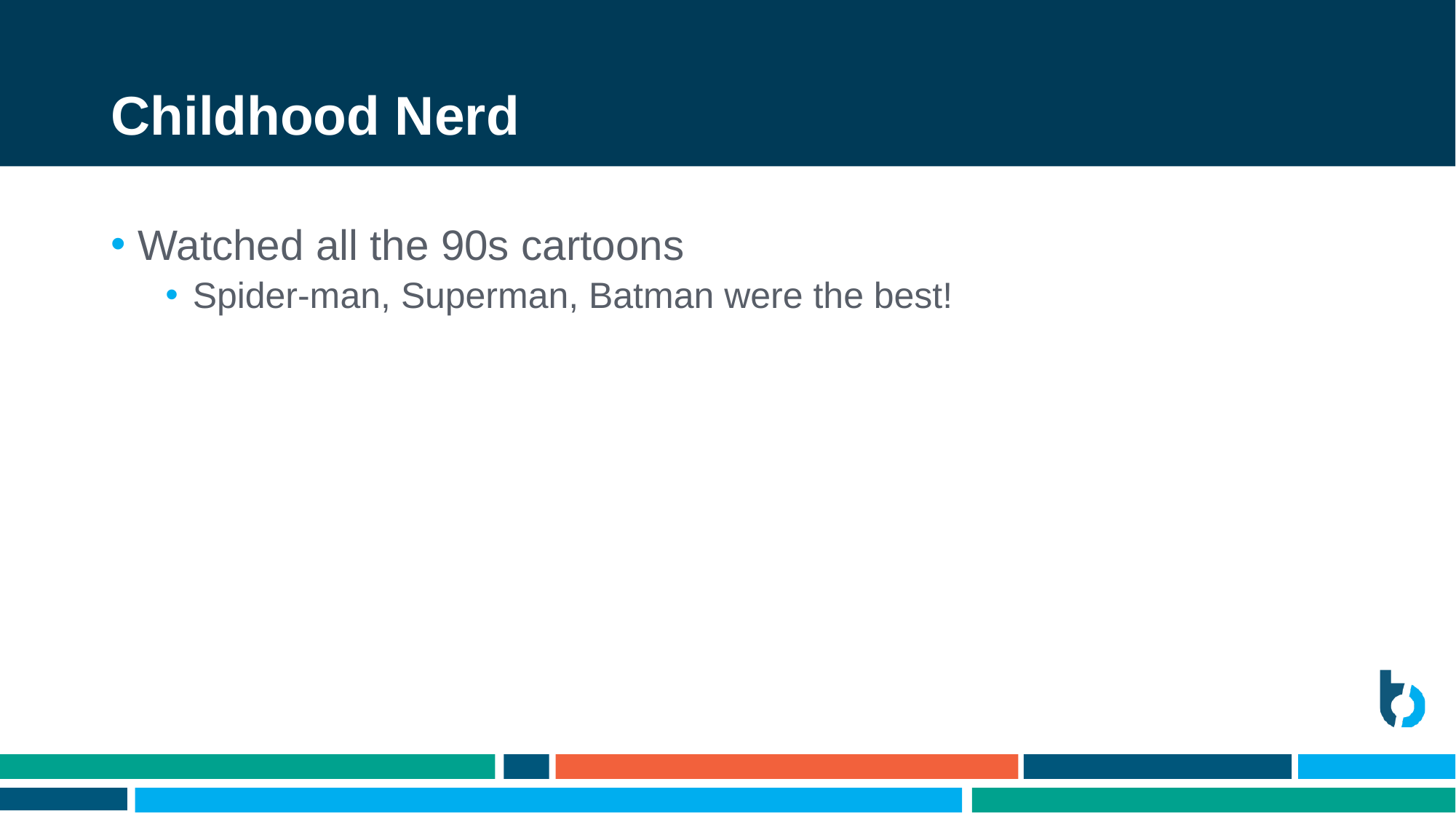

# Childhood Nerd
Watched all the 90s cartoons
Spider-man, Superman, Batman were the best!